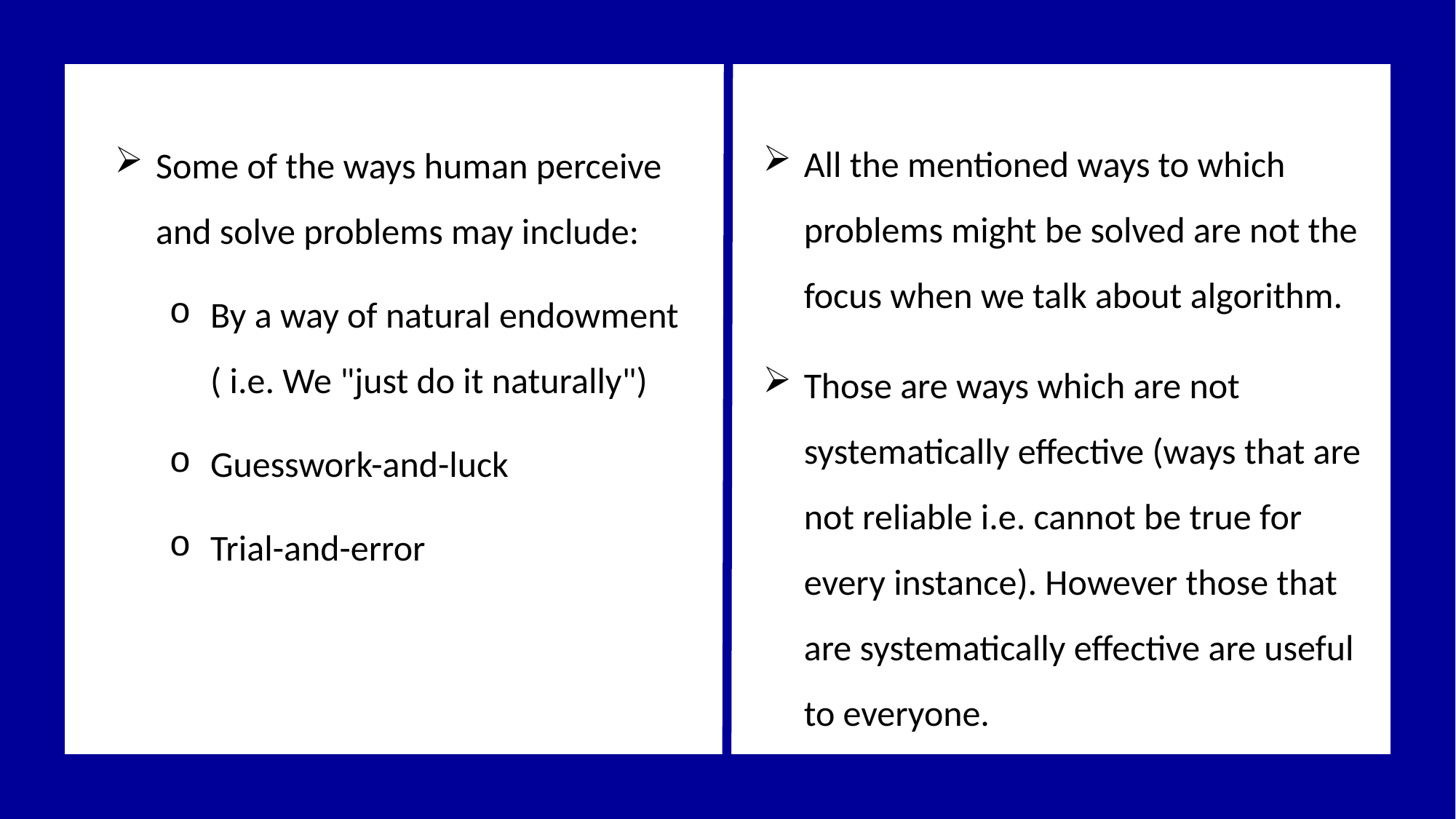

All the mentioned ways to which problems might be solved are not the focus when we talk about algorithm.
Some of the ways human perceive and solve problems may include:
By a way of natural endowment ( i.e. We "just do it naturally")
Guesswork-and-luck
Trial-and-error
Those are ways which are not systematically effective (ways that are not reliable i.e. cannot be true for every instance). However those that are systematically effective are useful to everyone.